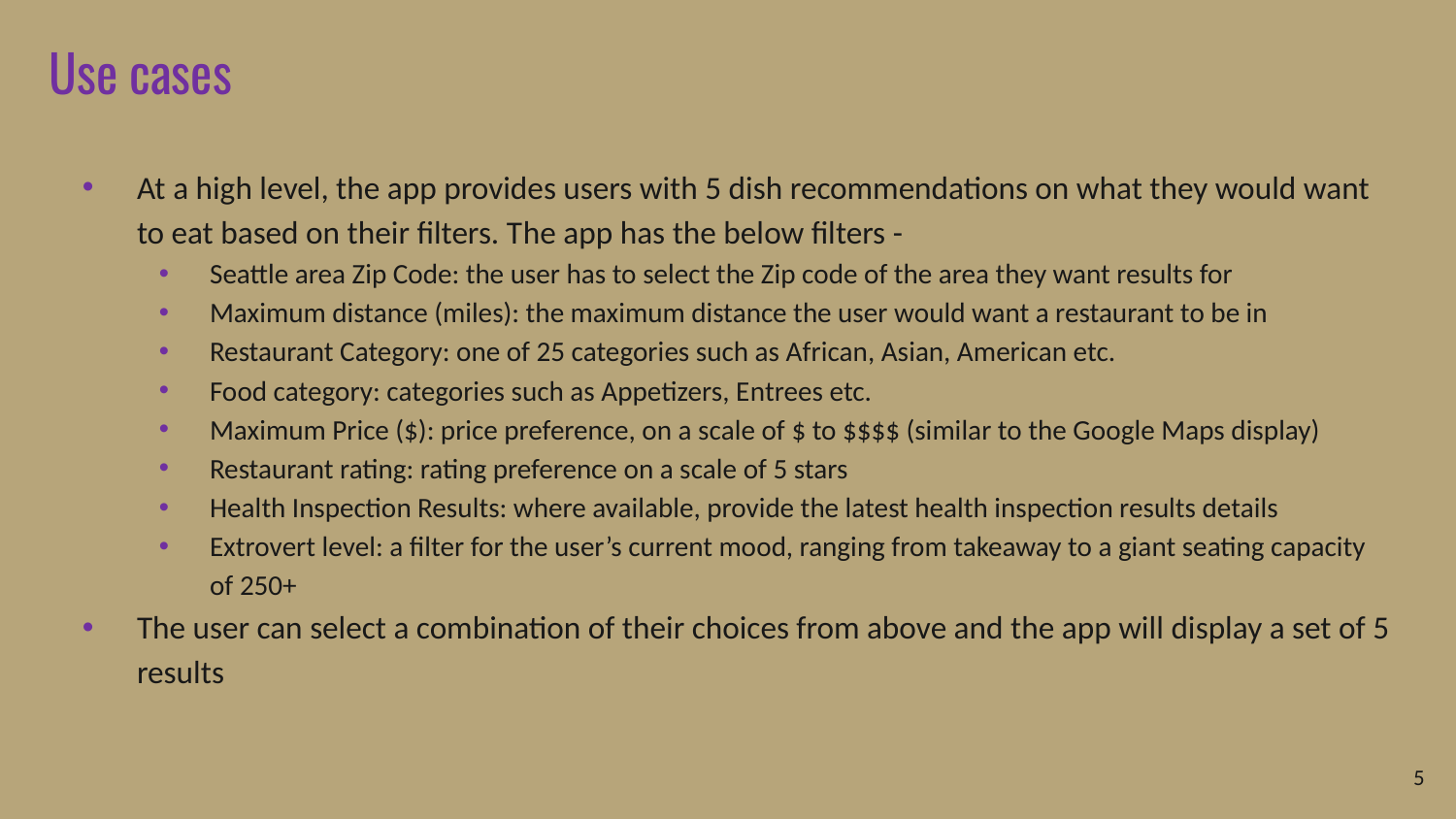

# Use cases
At a high level, the app provides users with 5 dish recommendations on what they would want to eat based on their filters. The app has the below filters -
Seattle area Zip Code: the user has to select the Zip code of the area they want results for
Maximum distance (miles): the maximum distance the user would want a restaurant to be in
Restaurant Category: one of 25 categories such as African, Asian, American etc.
Food category: categories such as Appetizers, Entrees etc.
Maximum Price ($): price preference, on a scale of $ to $$$$ (similar to the Google Maps display)
Restaurant rating: rating preference on a scale of 5 stars
Health Inspection Results: where available, provide the latest health inspection results details
Extrovert level: a filter for the user’s current mood, ranging from takeaway to a giant seating capacity of 250+
The user can select a combination of their choices from above and the app will display a set of 5 results
5